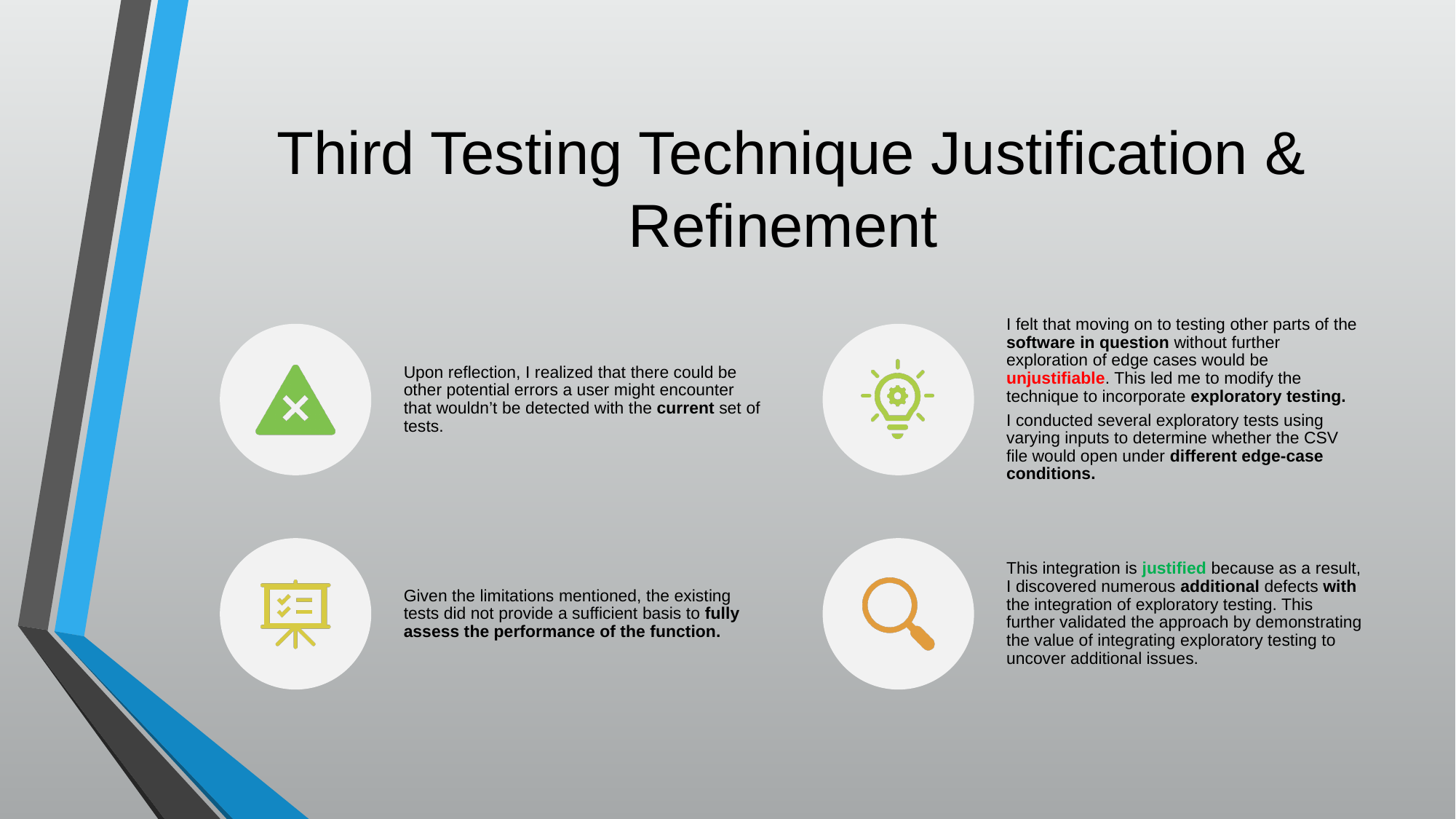

# Third Testing Technique Justification & Refinement
Upon reflection, I realized that there could be other potential errors a user might encounter that wouldn’t be detected with the current set of tests.
I felt that moving on to testing other parts of the software in question without further exploration of edge cases would be unjustifiable. This led me to modify the technique to incorporate exploratory testing.
I conducted several exploratory tests using varying inputs to determine whether the CSV file would open under different edge-case conditions.
Given the limitations mentioned, the existing tests did not provide a sufficient basis to fully assess the performance of the function.
This integration is justified because as a result, I discovered numerous additional defects with the integration of exploratory testing. This further validated the approach by demonstrating the value of integrating exploratory testing to uncover additional issues.